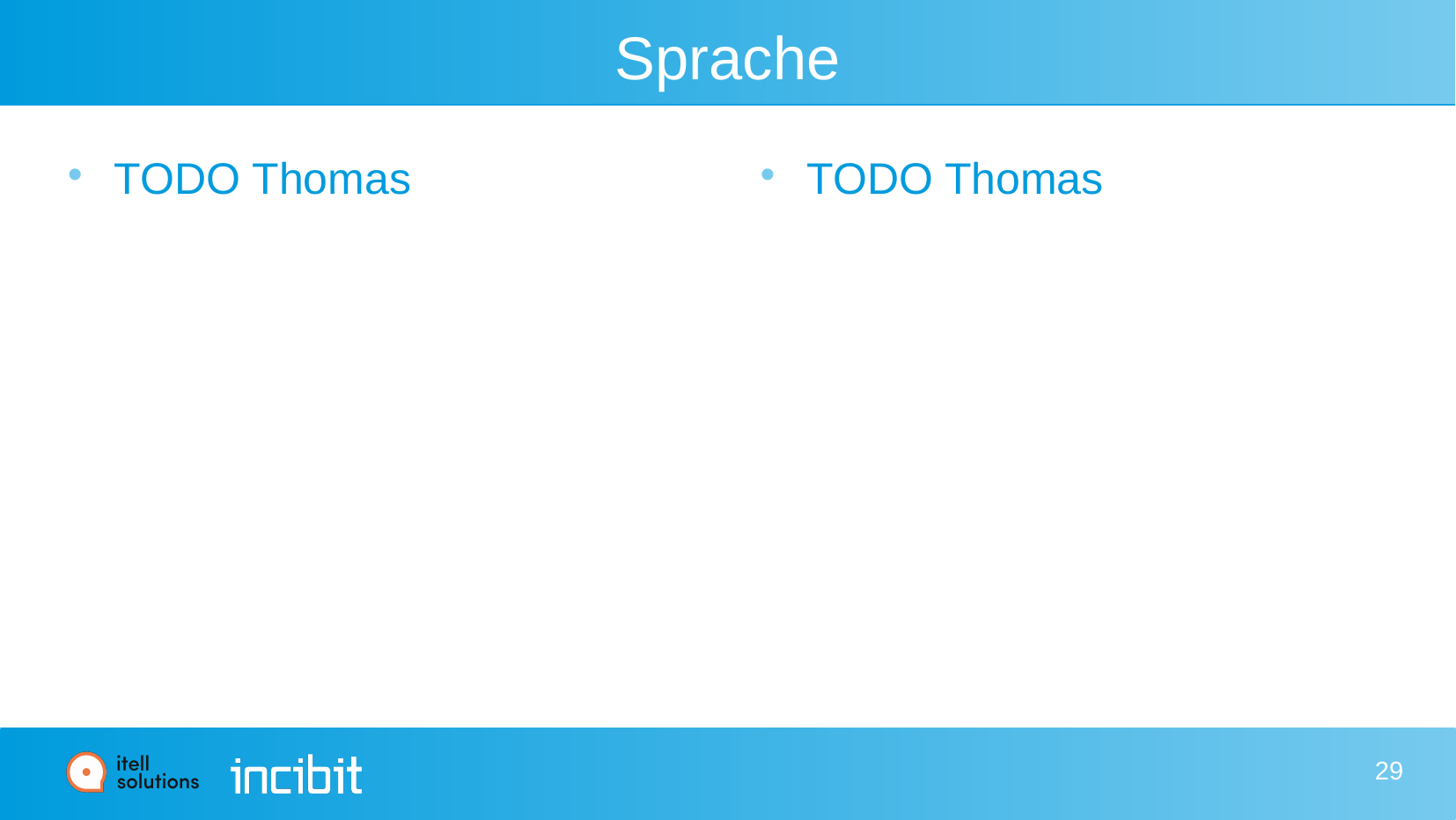

# Sprache
TODO Thomas
TODO Thomas
29